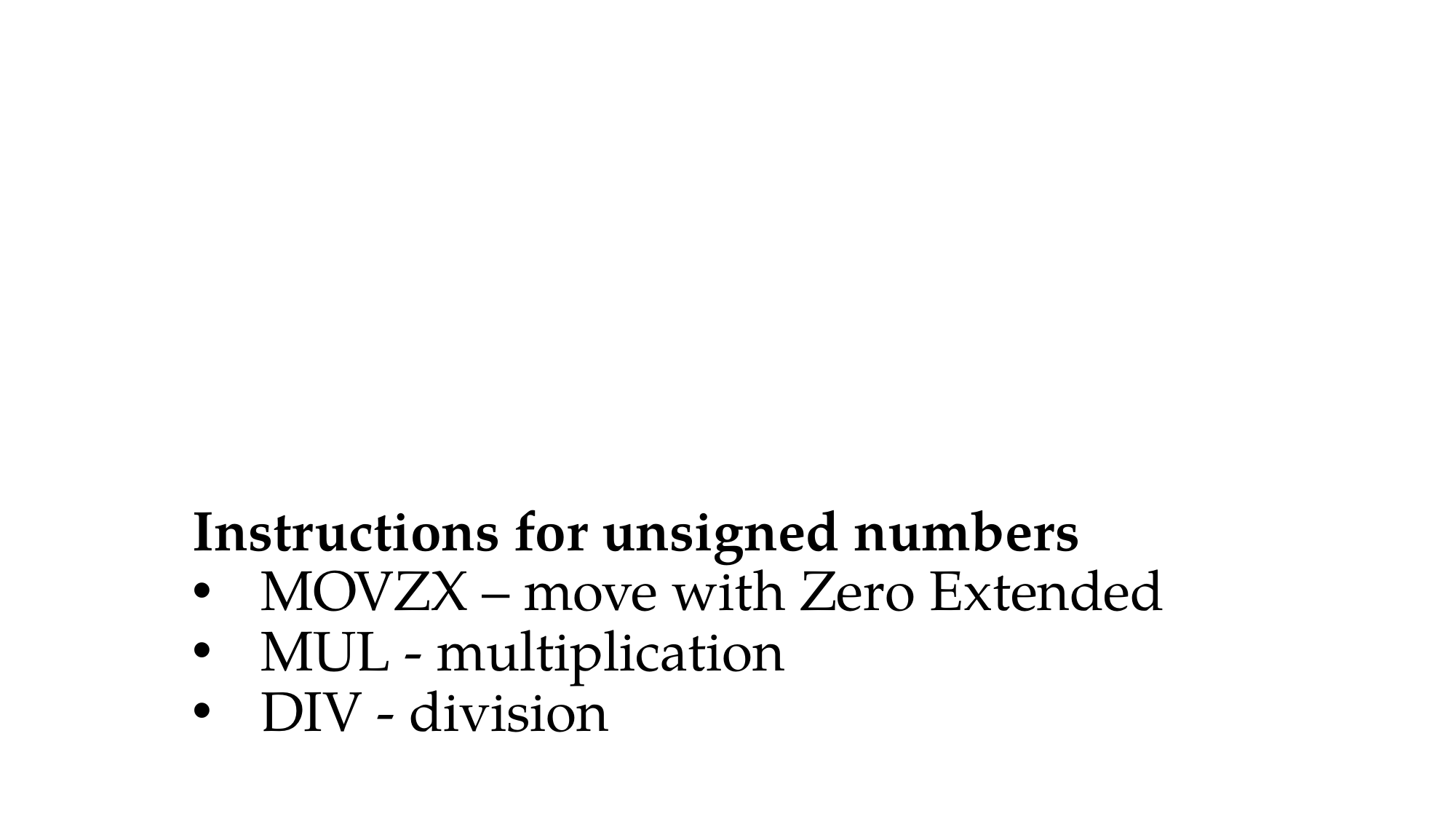

Instructions for unsigned numbers
MOVZX – move with Zero Extended
MUL - multiplication
DIV - division